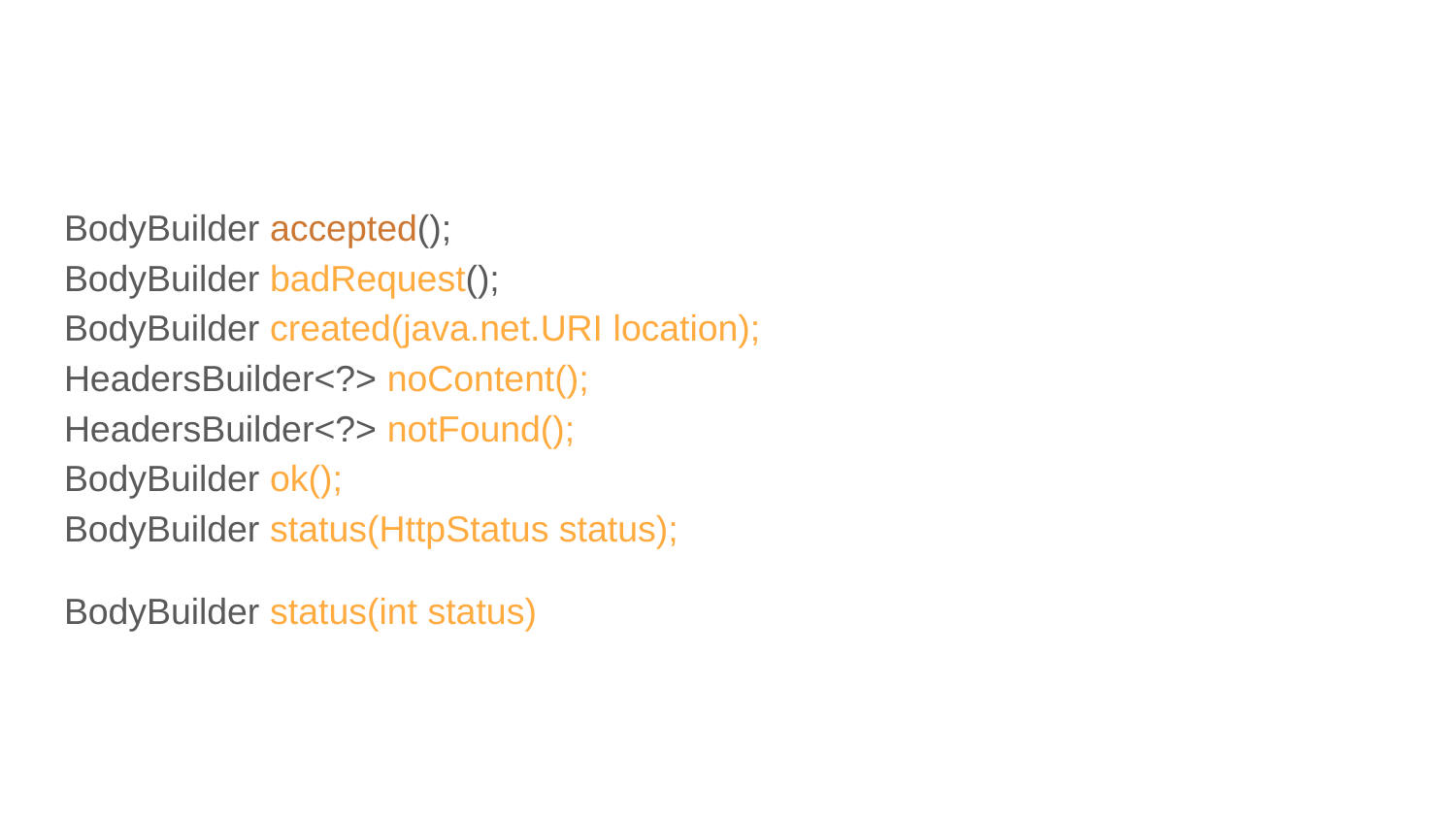

#
BodyBuilder accepted();
BodyBuilder badRequest();
BodyBuilder created(java.net.URI location);
HeadersBuilder<?> noContent();
HeadersBuilder<?> notFound();
BodyBuilder ok();
BodyBuilder status(HttpStatus status);
BodyBuilder status(int status)